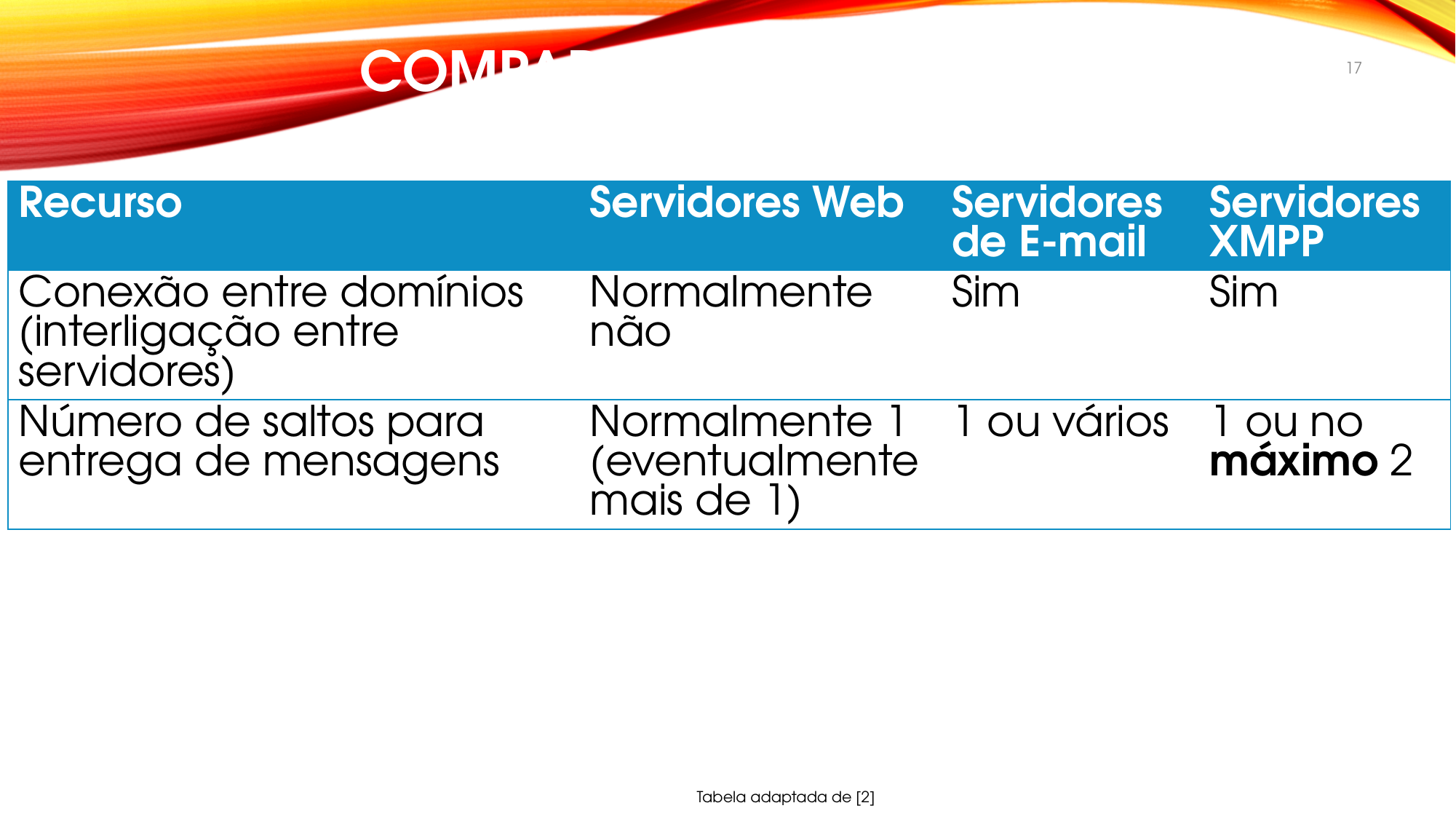

# Comparação das Arquiteturas
17
| Recurso | Servidores Web | Servidores de E-mail | Servidores XMPP |
| --- | --- | --- | --- |
| Conexão entre domínios (interligação entre servidores) | Normalmente não | Sim | Sim |
| Número de saltos para entrega de mensagens | Normalmente 1 (eventualmente mais de 1) | 1 ou vários | 1 ou no máximo 2 |
Tabela adaptada de [2]